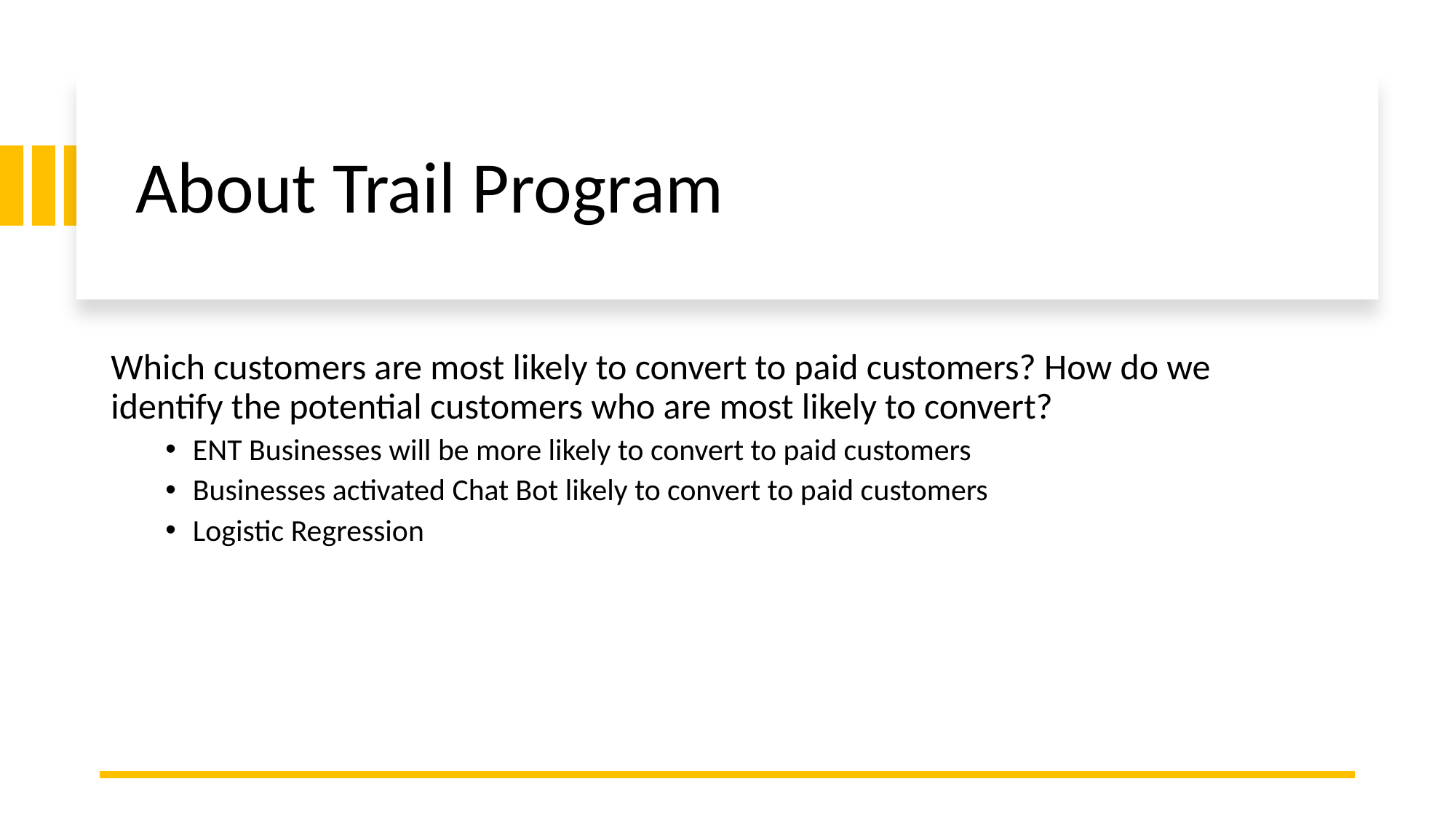

# About Trail Program

Which customers are most likely to convert to paid customers? How do we identify the potential customers who are most likely to convert?
ENT Businesses will be more likely to convert to paid customers
Businesses activated Chat Bot likely to convert to paid customers
Logistic Regression